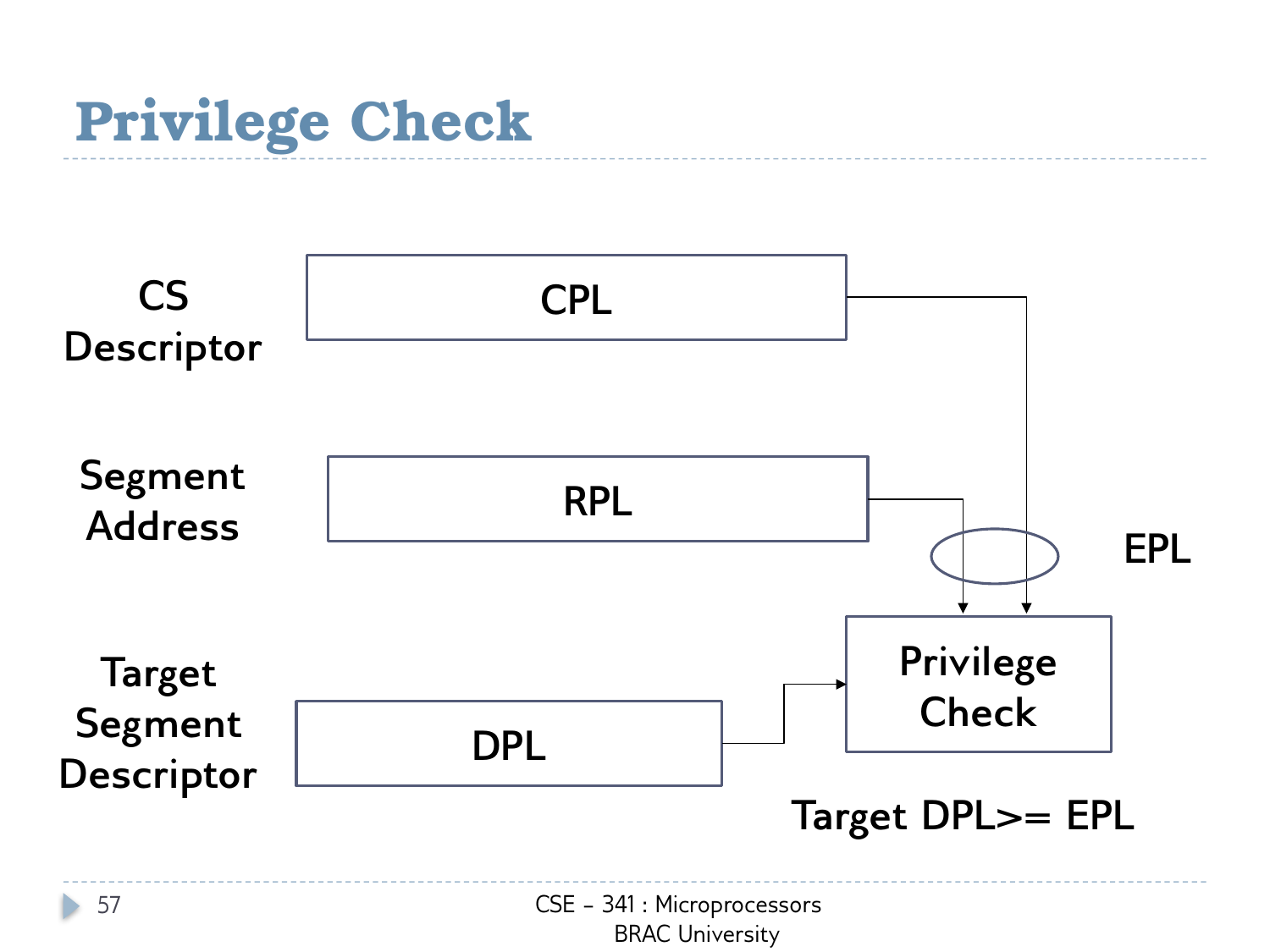

# Privilege Check
CPL
CS Descriptor
Segment Address
RPL
EPL

Privilege Check
Target Segment
Descriptor
DPL
Target DPL>= EPL
CSE – 341 : Microprocessors
    BRAC University
57